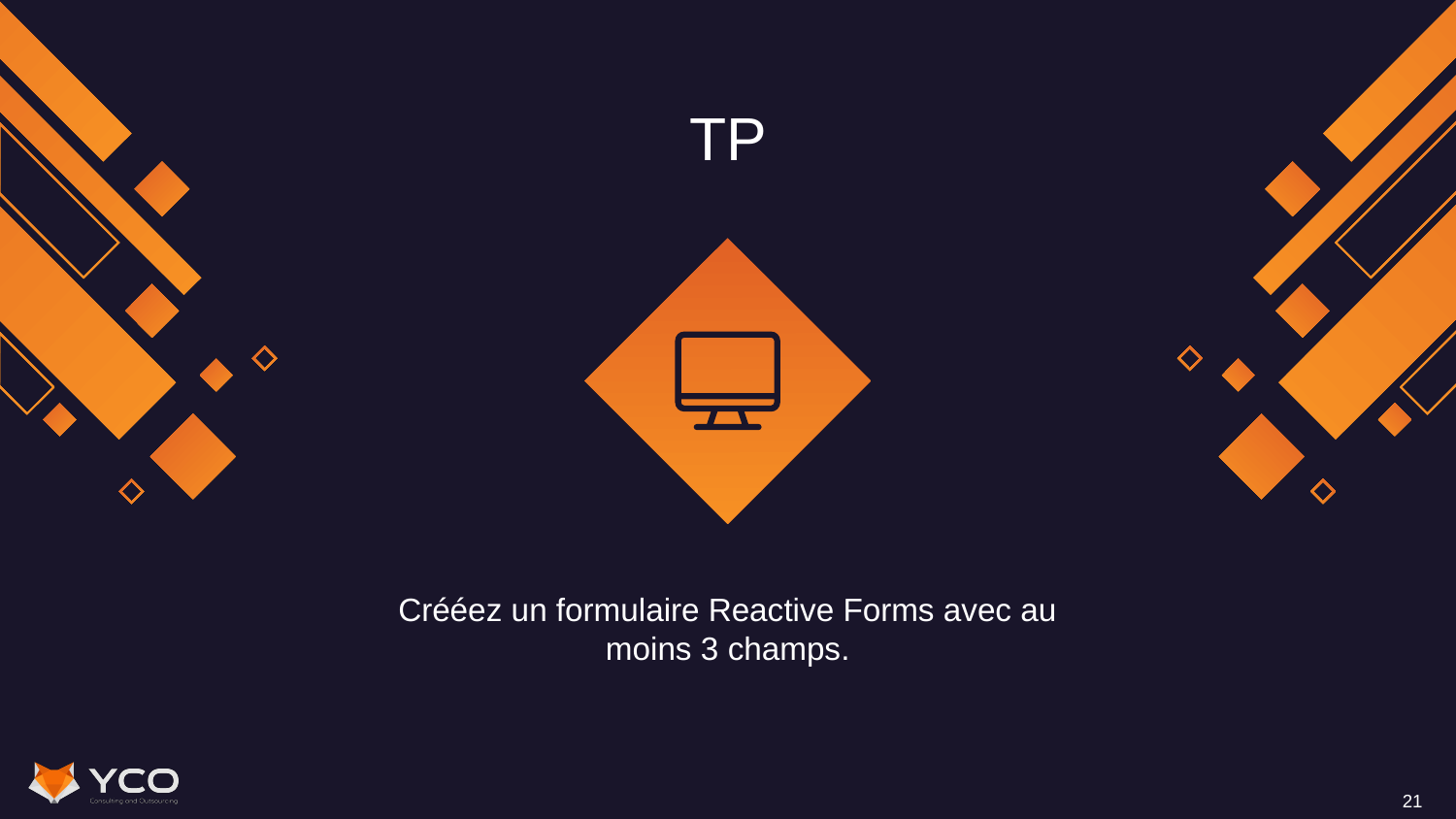

# TP

Crééez un formulaire Reactive Forms avec au moins 3 champs.